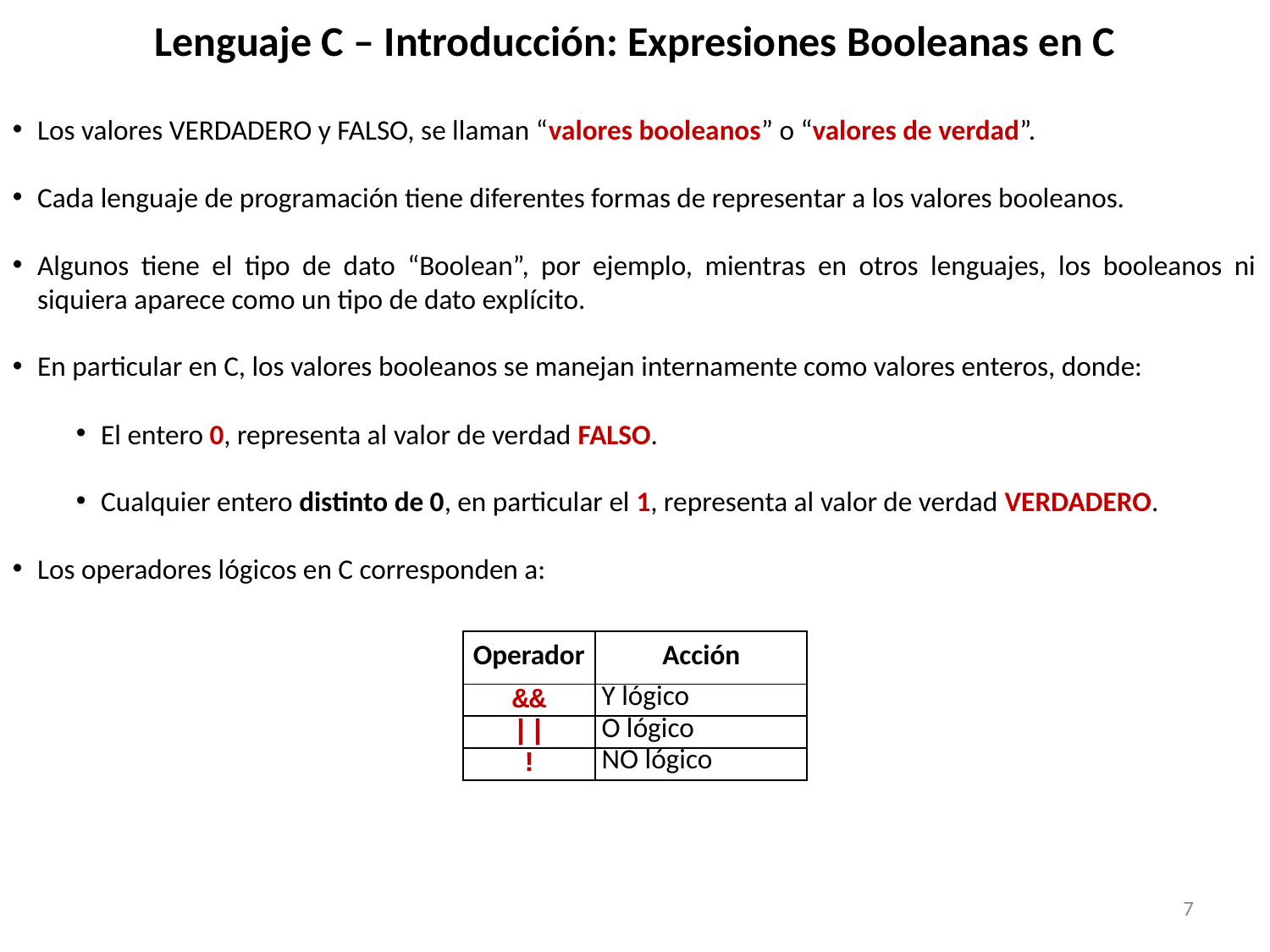

# Lenguaje C – Introducción: Expresiones Booleanas en C
Los valores VERDADERO y FALSO, se llaman “valores booleanos” o “valores de verdad”.

Cada lenguaje de programación tiene diferentes formas de representar a los valores booleanos.

Algunos tiene el tipo de dato “Boolean”, por ejemplo, mientras en otros lenguajes, los booleanos ni siquiera aparece como un tipo de dato explícito.

En particular en C, los valores booleanos se manejan internamente como valores enteros, donde:

El entero 0, representa al valor de verdad FALSO.

Cualquier entero distinto de 0, en particular el 1, representa al valor de verdad VERDADERO.

Los operadores lógicos en C corresponden a:

| Operador | Acción |
| --- | --- |
| && | Y lógico |
| || | O lógico |
| ! | NO lógico |
7